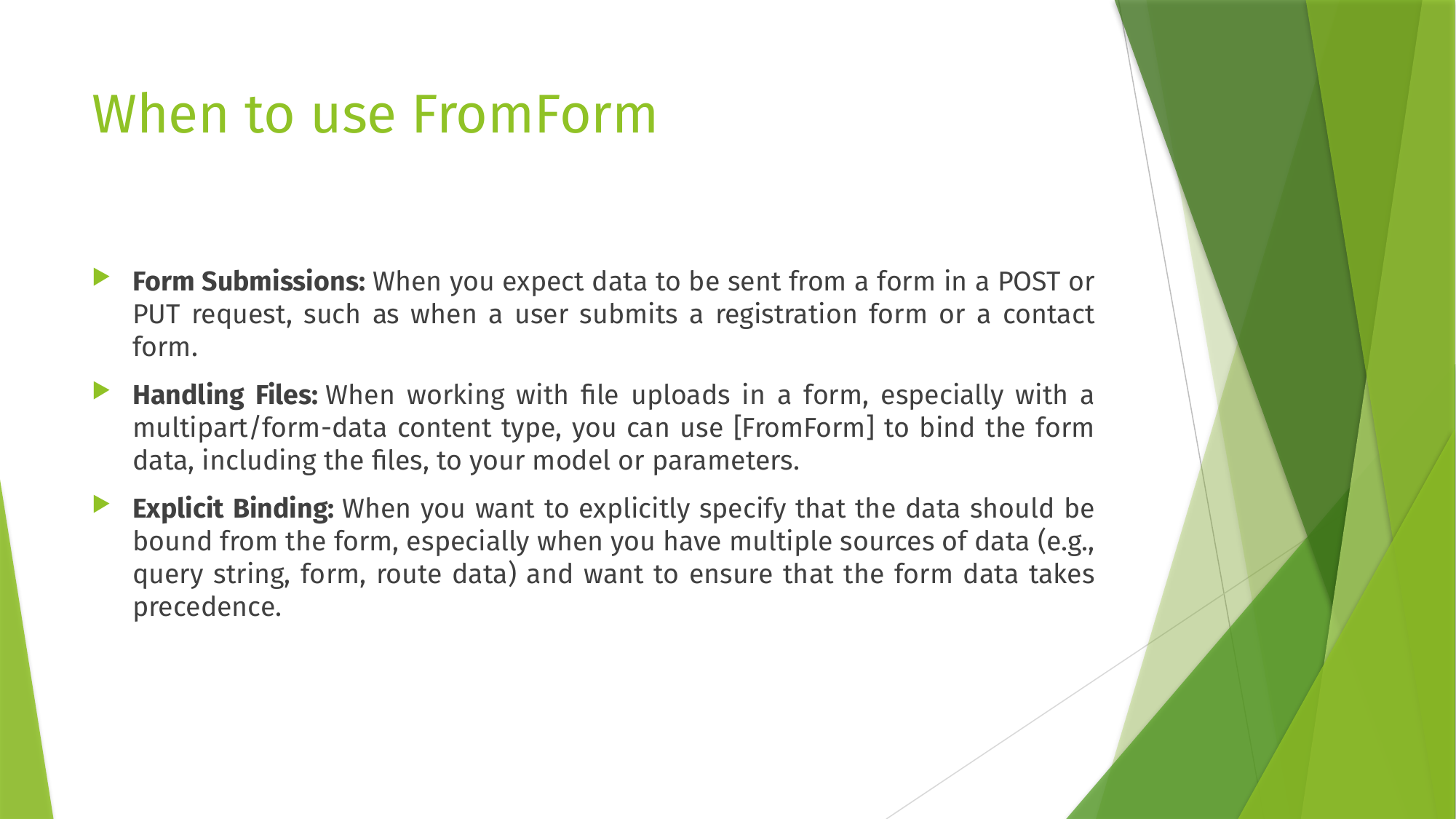

# When to use FromForm
Form Submissions: When you expect data to be sent from a form in a POST or PUT request, such as when a user submits a registration form or a contact form.
Handling Files: When working with file uploads in a form, especially with a multipart/form-data content type, you can use [FromForm] to bind the form data, including the files, to your model or parameters.
Explicit Binding: When you want to explicitly specify that the data should be bound from the form, especially when you have multiple sources of data (e.g., query string, form, route data) and want to ensure that the form data takes precedence.